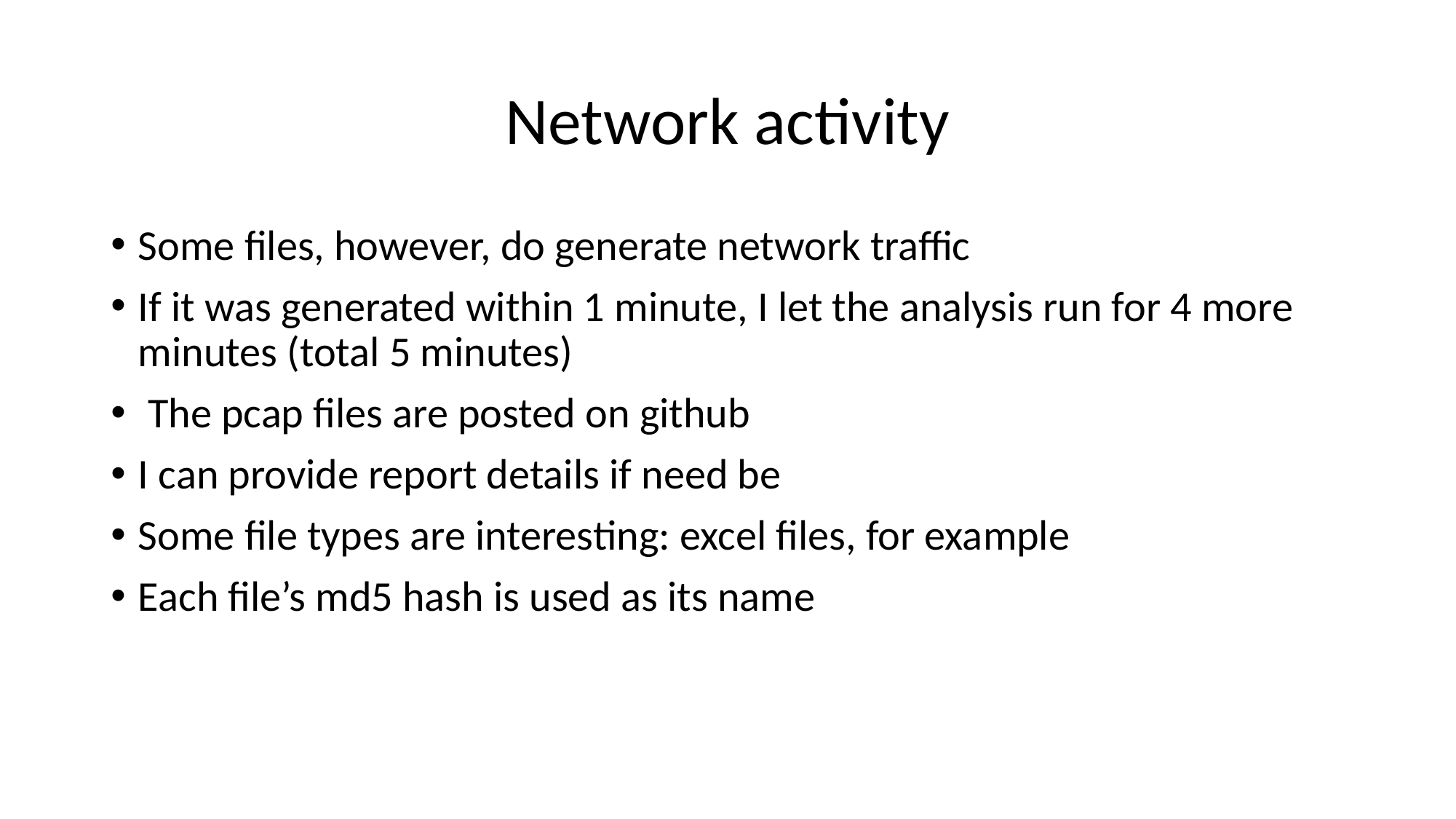

# Network activity
Some files, however, do generate network traffic
If it was generated within 1 minute, I let the analysis run for 4 more minutes (total 5 minutes)
 The pcap files are posted on github
I can provide report details if need be
Some file types are interesting: excel files, for example
Each file’s md5 hash is used as its name